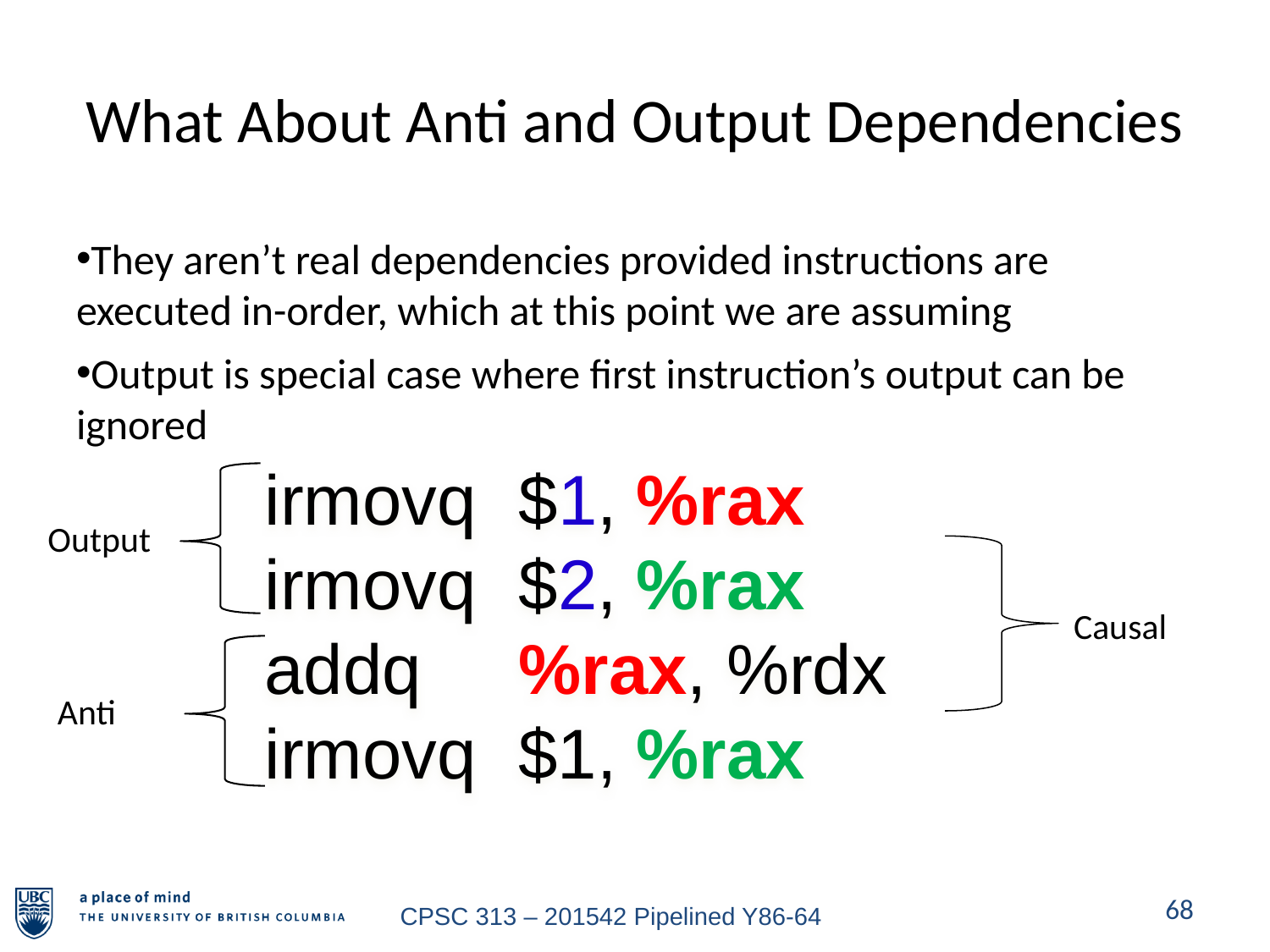

# What About Anti and Output Dependencies
They aren’t real dependencies provided instructions are executed in-order, which at this point we are assuming
Output is special case where first instruction’s output can be ignored

irmovq	$1, %rax
irmovq	$2, %rax
addq 	%rax, %rdx
irmovq 	$1, %rax

Output

Causal

Anti
68